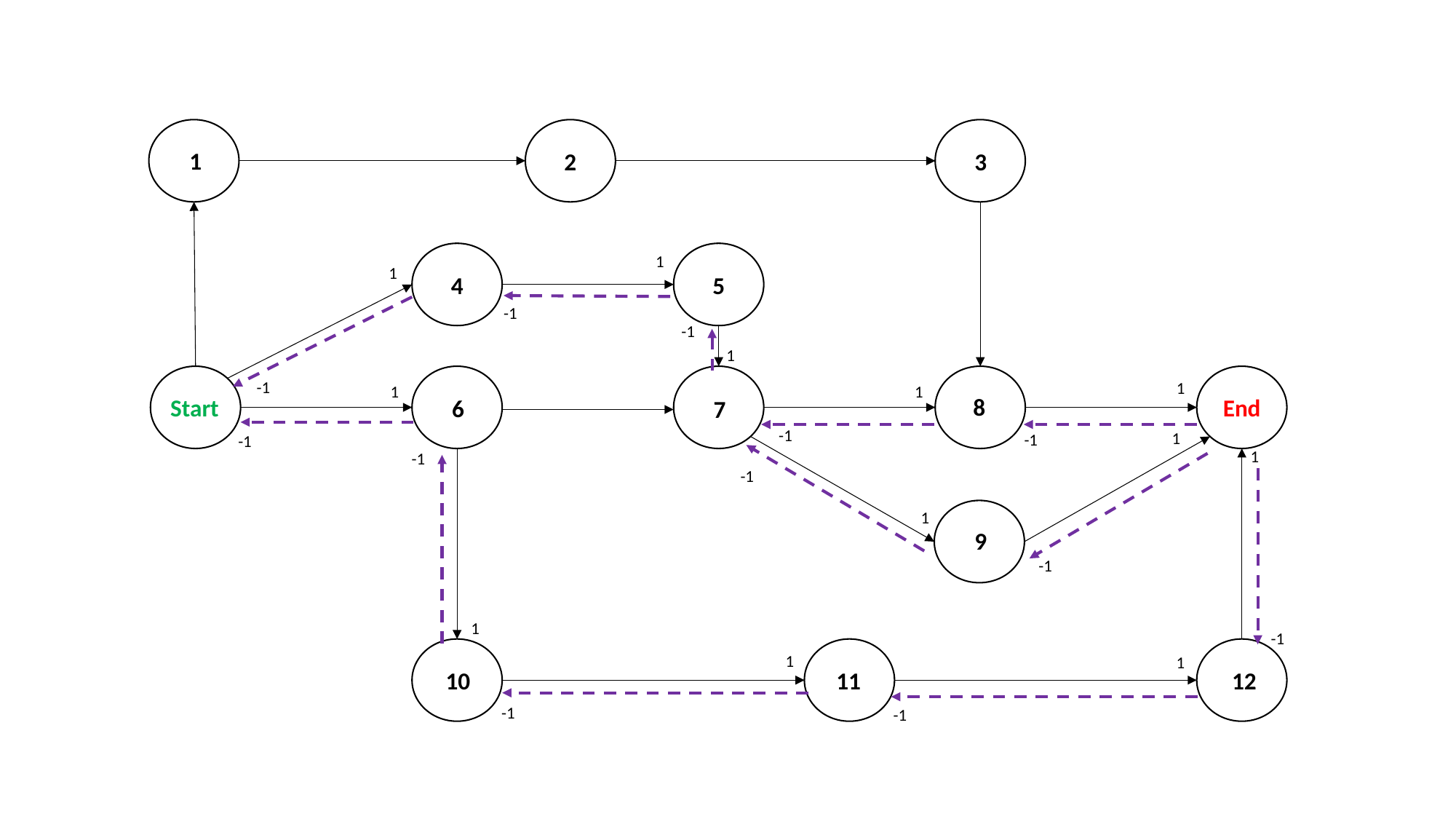

1
3
2

1
1
5
4
-1
-1
1

-1
1
1
1
8
Start
End
6
7
-1
1
-1
-1
1
-1
-1

1
9
-1
1
-1

1
1
10
11
12
-1
-1